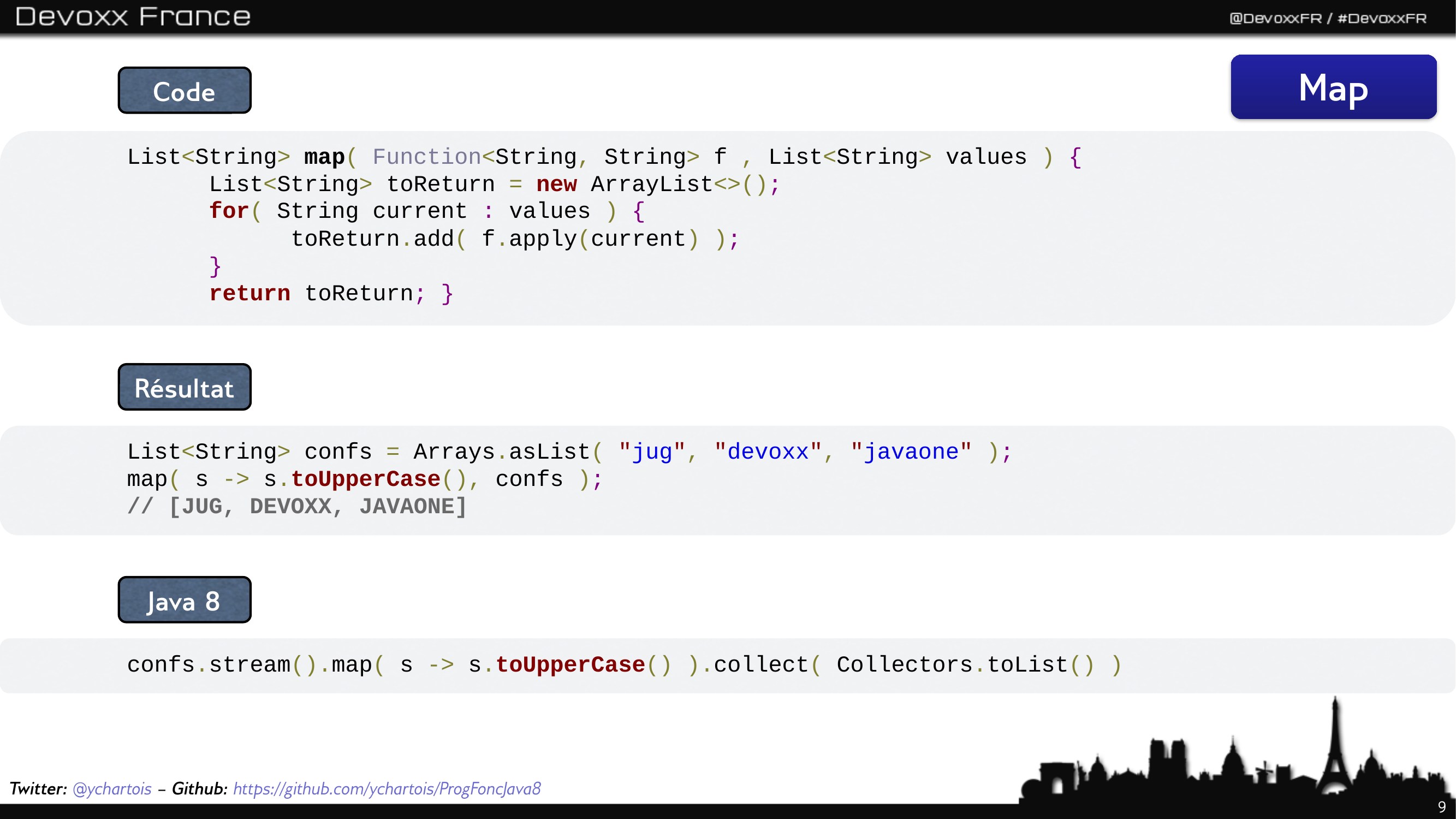

Map
Code

List<String> map( Function<String, String> f , List<String> values ) {
	List<String> toReturn = new ArrayList<>();
	for( String current : values ) {
		toReturn.add( f.apply(current) );
	}
	return toReturn; }
Résultat

List<String> confs = Arrays.asList( "jug", "devoxx", "javaone" );
map( s -> s.toUpperCase(), confs );
// [JUG, DEVOXX, JAVAONE]
Java 8

confs.stream().map( s -> s.toUpperCase() ).collect( Collectors.toList() )
Twitter: @ychartois – Github: https://github.com/ychartois/ProgFoncJava8
9